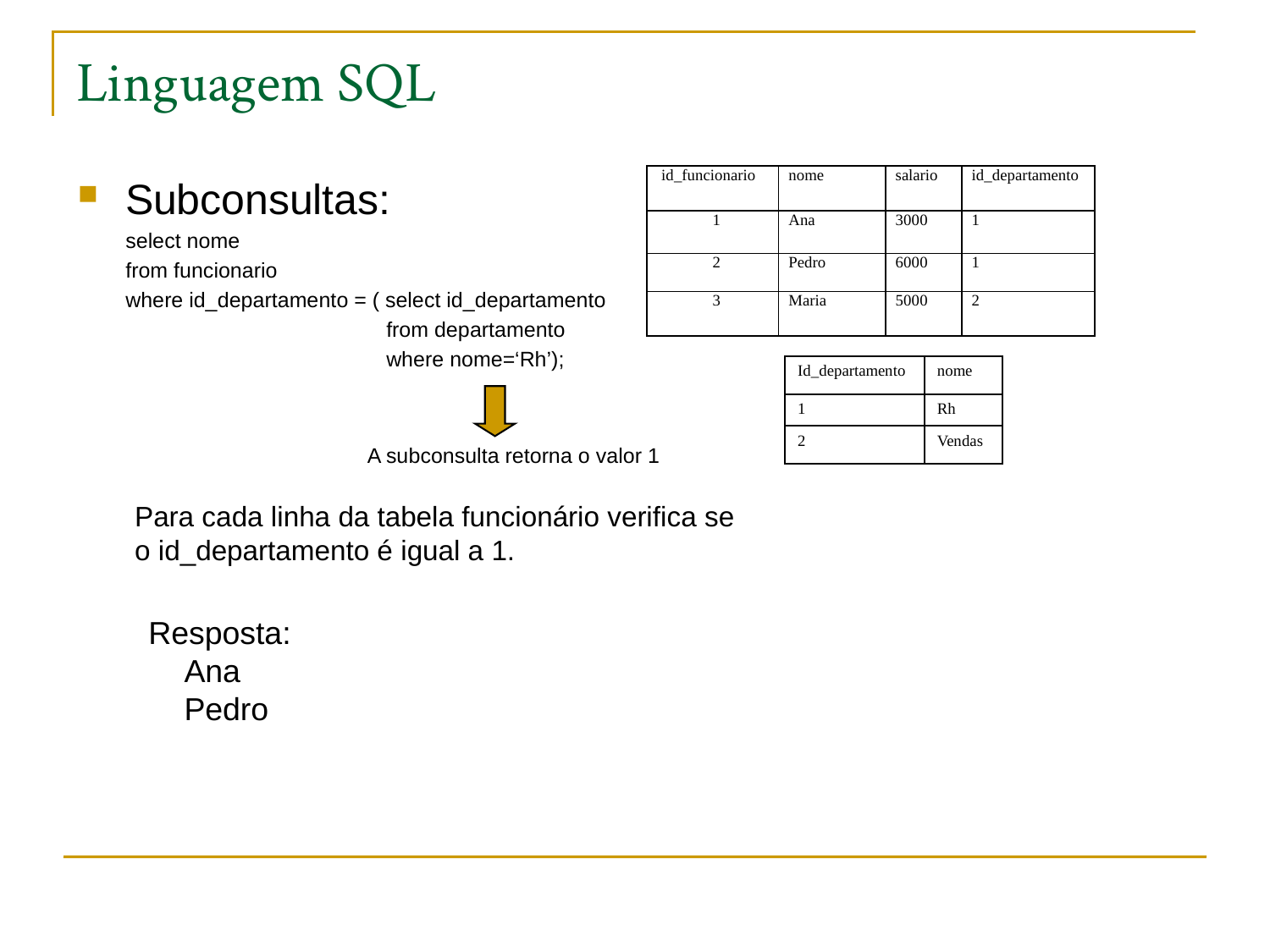

# Linguagem SQL
Subconsultas:
select nome
from funcionario
where id_departamento = ( select id_departamento
                                            from departamento
                                            where nome=‘Rh’);

| id\_funcionario | nome | salario | id\_departamento |
| --- | --- | --- | --- |
| 1 | Ana | 3000 | 1 |
| 2 | Pedro | 6000 | 1 |
| 3 | Maria | 5000 | 2 |
| Id\_departamento | nome |
| --- | --- |
| 1 | Rh |
| 2 | Vendas |

A subconsulta retorna o valor 1
Para cada linha da tabela funcionário verifica se
o id_departamento é igual a 1.
Resposta:
    Ana
    Pedro